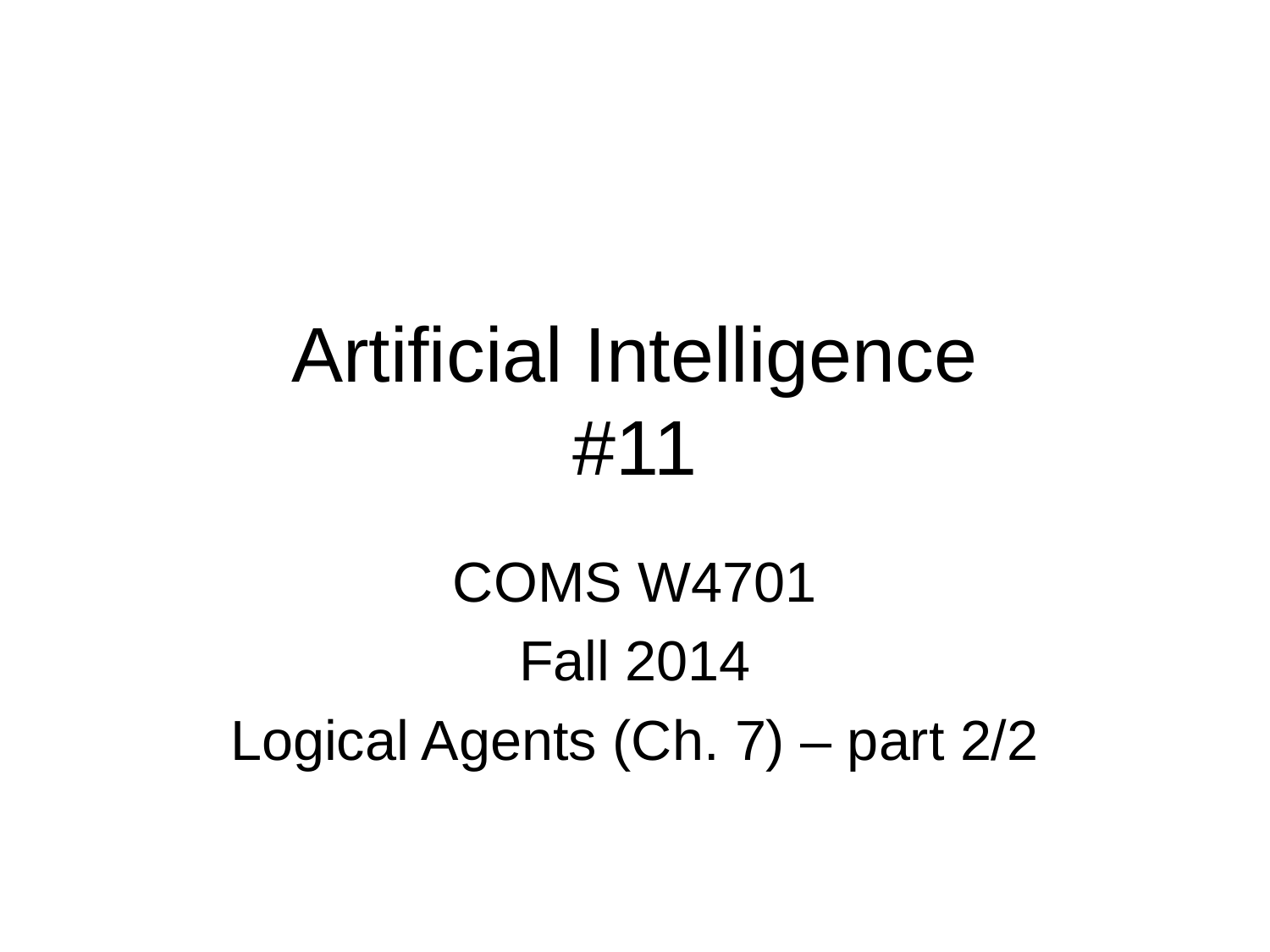

# Artificial Intelligence #11
COMS W4701
Fall 2014
Logical Agents (Ch. 7) – part 2/2